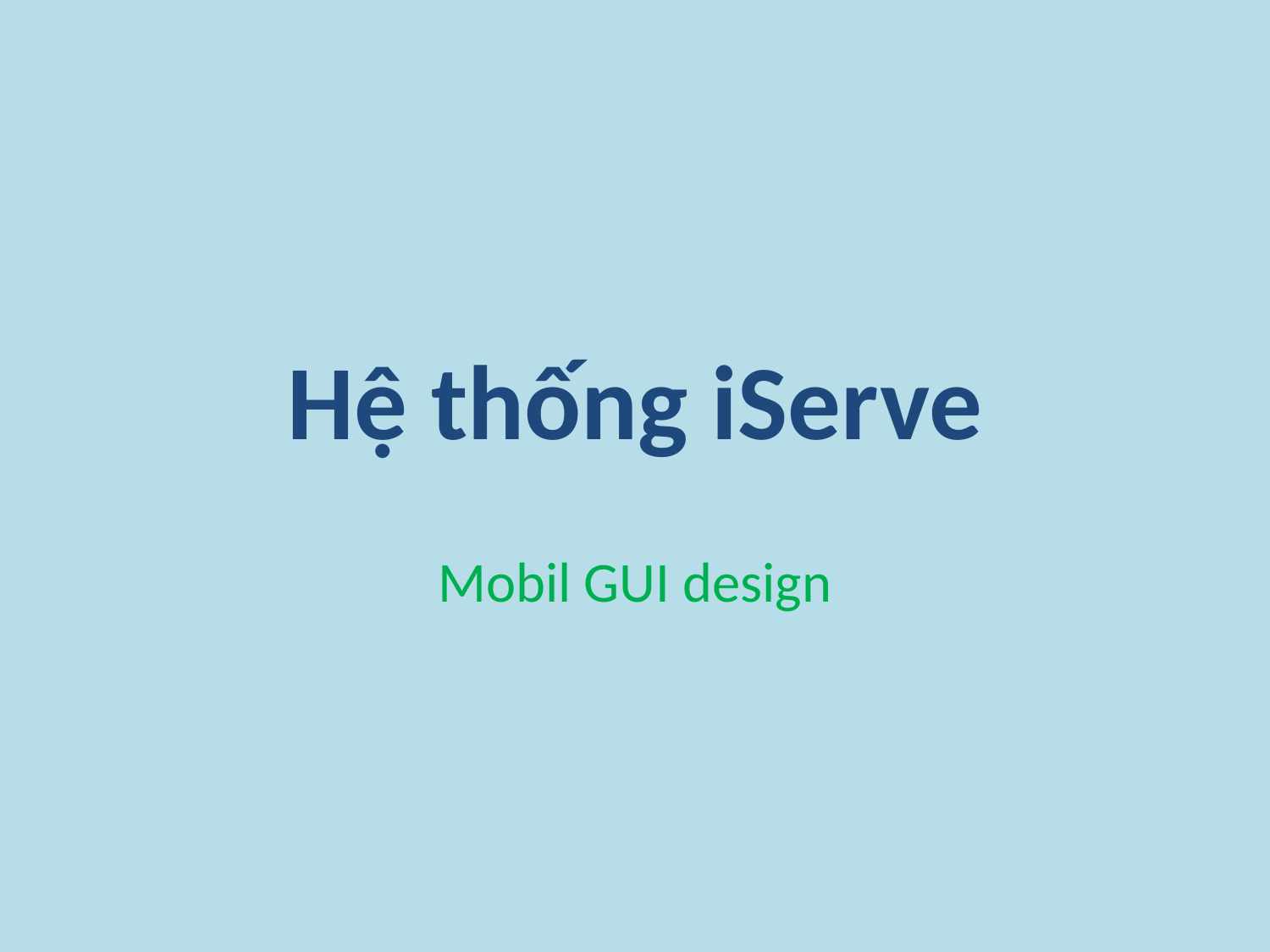

# Hệ thống iServe
Mobil GUI design